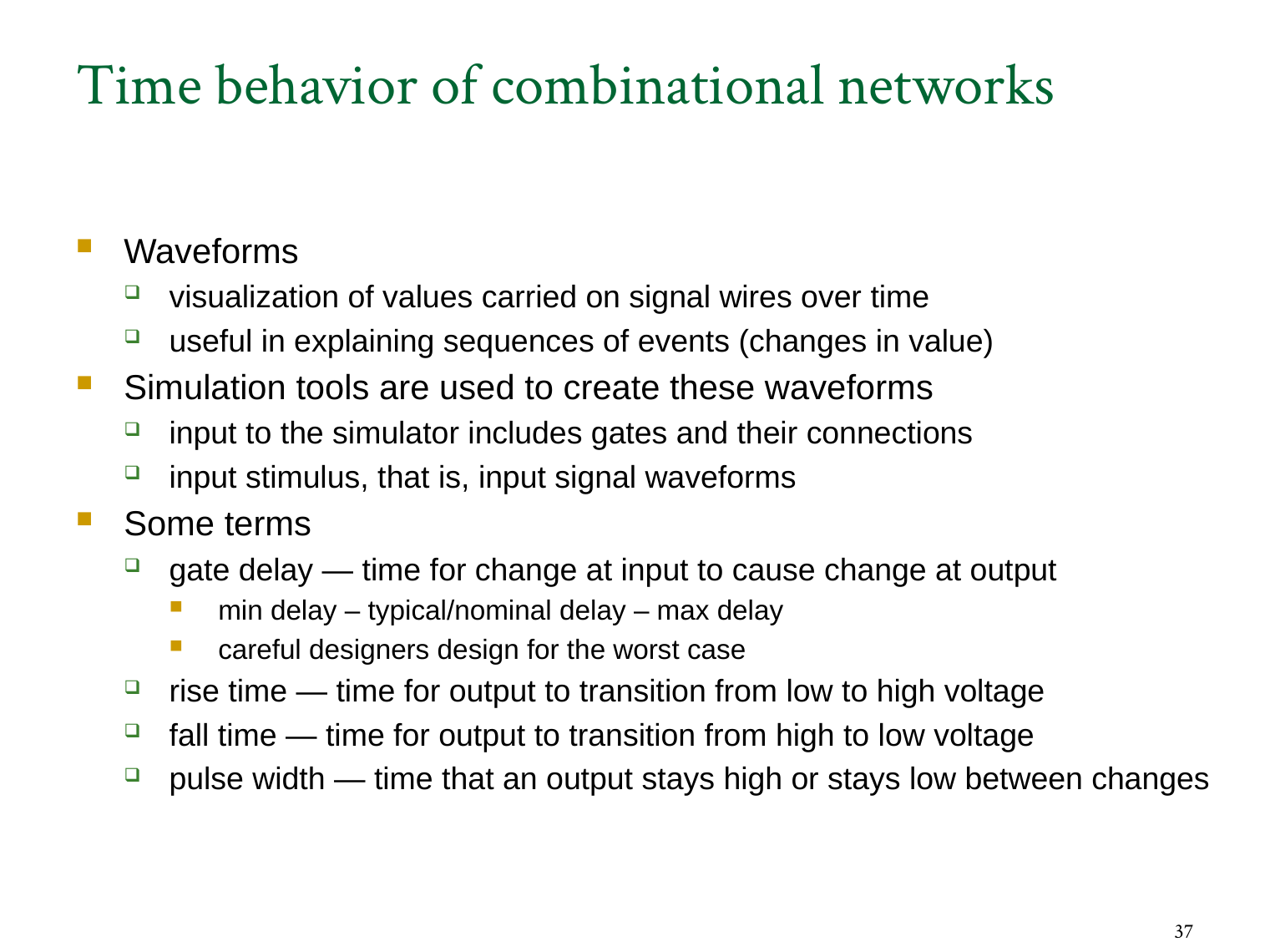

# Time behavior of combinational networks
Waveforms
visualization of values carried on signal wires over time
useful in explaining sequences of events (changes in value)
Simulation tools are used to create these waveforms
input to the simulator includes gates and their connections
input stimulus, that is, input signal waveforms
Some terms
gate delay — time for change at input to cause change at output
min delay – typical/nominal delay – max delay
careful designers design for the worst case
rise time — time for output to transition from low to high voltage
fall time — time for output to transition from high to low voltage
pulse width — time that an output stays high or stays low between changes
37